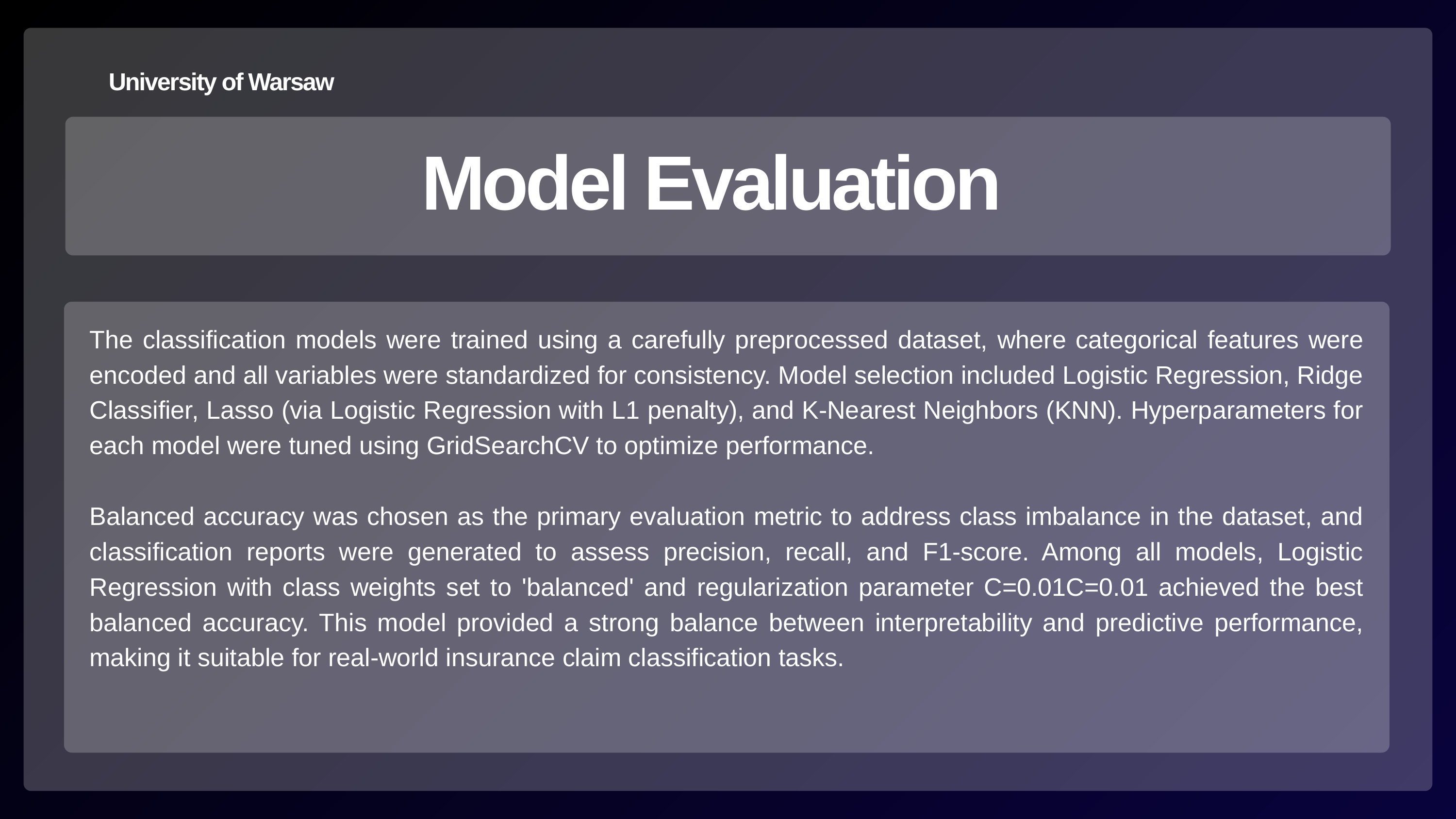

University of Warsaw

Model Evaluation

The classification models were trained using a carefully preprocessed dataset, where categorical features were encoded and all variables were standardized for consistency. Model selection included Logistic Regression, Ridge Classifier, Lasso (via Logistic Regression with L1 penalty), and K-Nearest Neighbors (KNN). Hyperparameters for each model were tuned using GridSearchCV to optimize performance.

Balanced accuracy was chosen as the primary evaluation metric to address class imbalance in the dataset, and classification reports were generated to assess precision, recall, and F1-score. Among all models, Logistic Regression with class weights set to 'balanced' and regularization parameter C=0.01C=0.01 achieved the best balanced accuracy. This model provided a strong balance between interpretability and predictive performance, making it suitable for real-world insurance claim classification tasks.